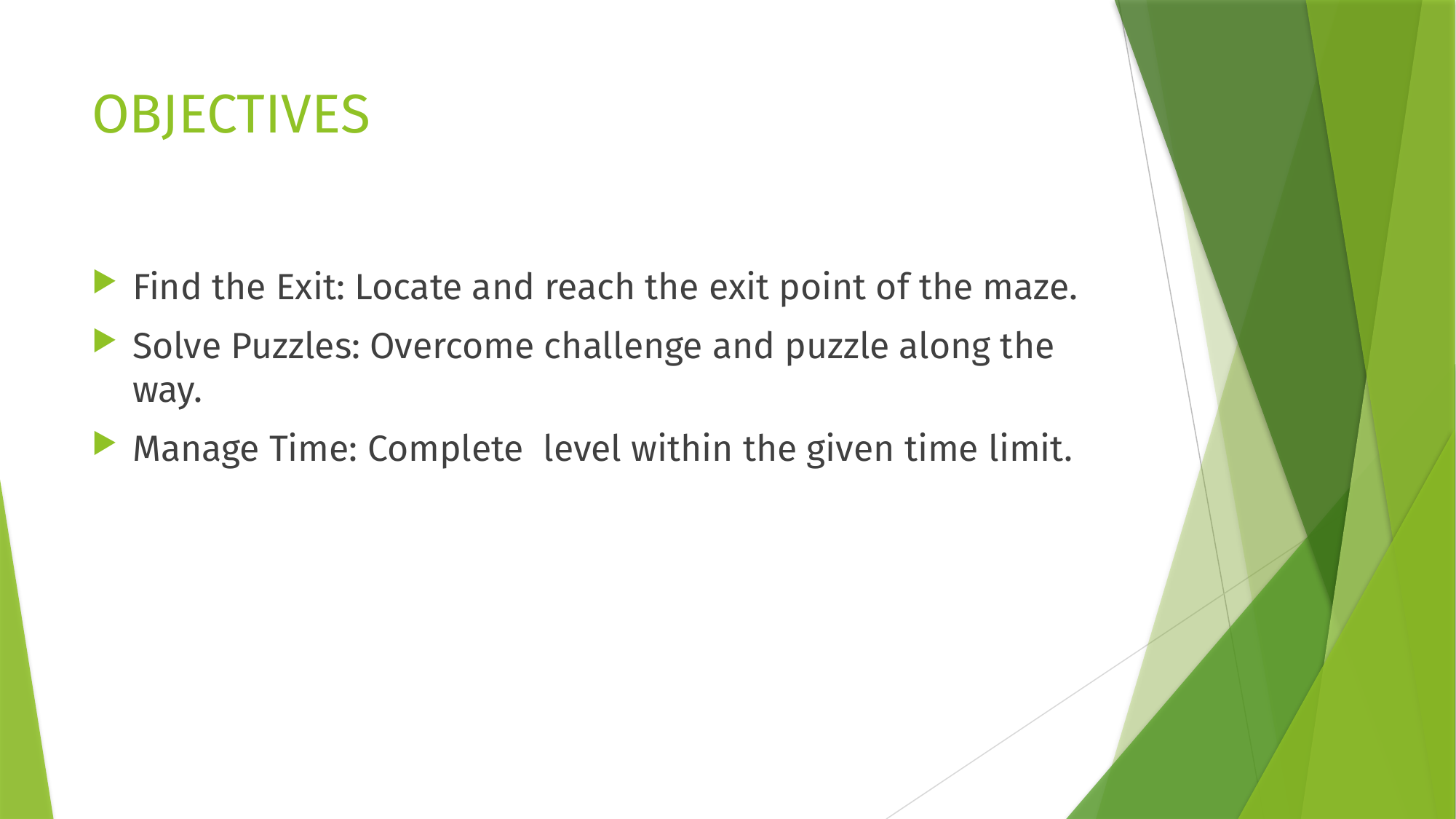

# OBJECTIVES
Find the Exit: Locate and reach the exit point of the maze.
Solve Puzzles: Overcome challenge and puzzle along the way.
Manage Time: Complete  level within the given time limit.